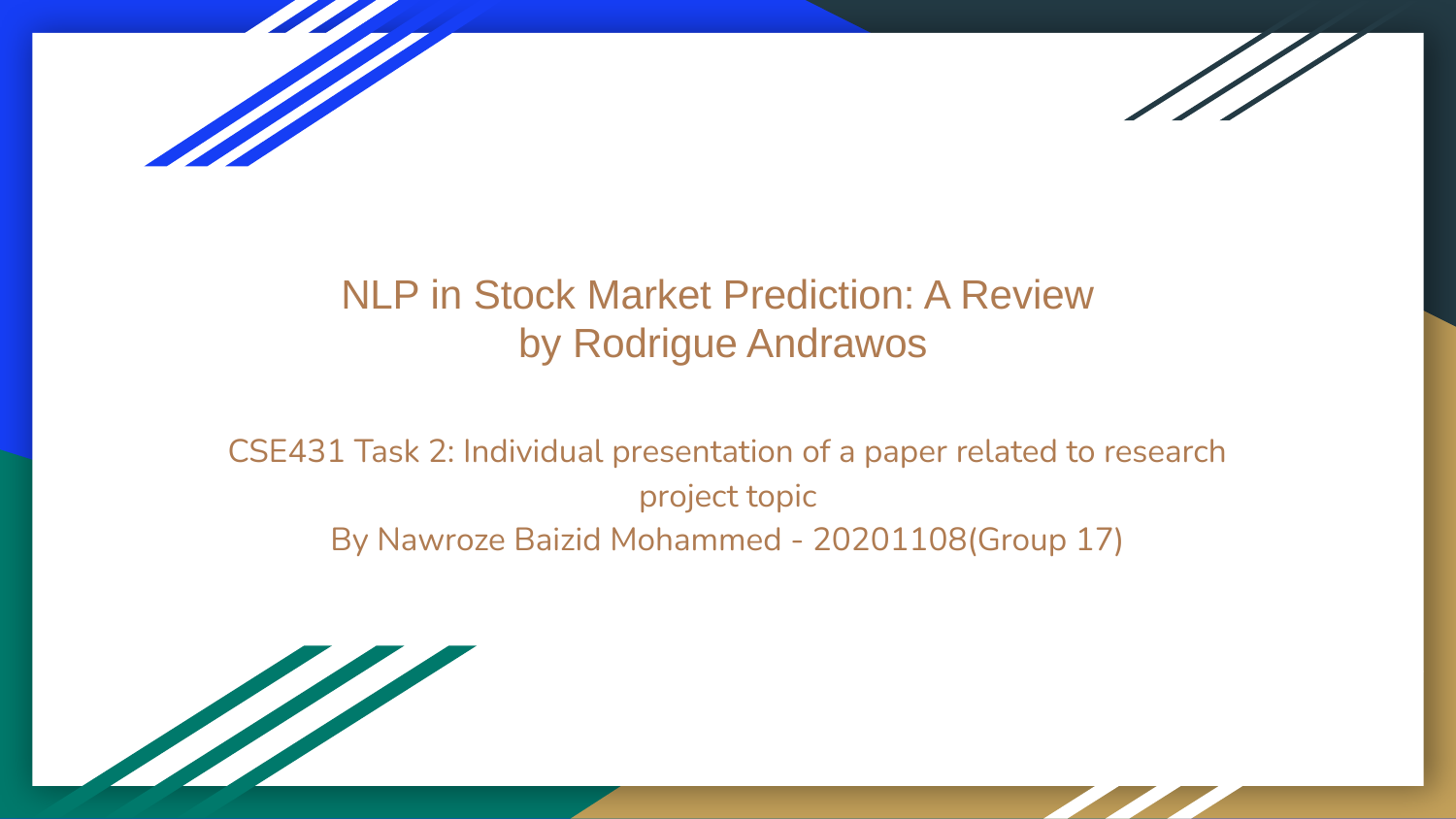

# NLP in Stock Market Prediction: A Review
by Rodrigue Andrawos
CSE431 Task 2: Individual presentation of a paper related to research project topic
By Nawroze Baizid Mohammed - 20201108(Group 17)